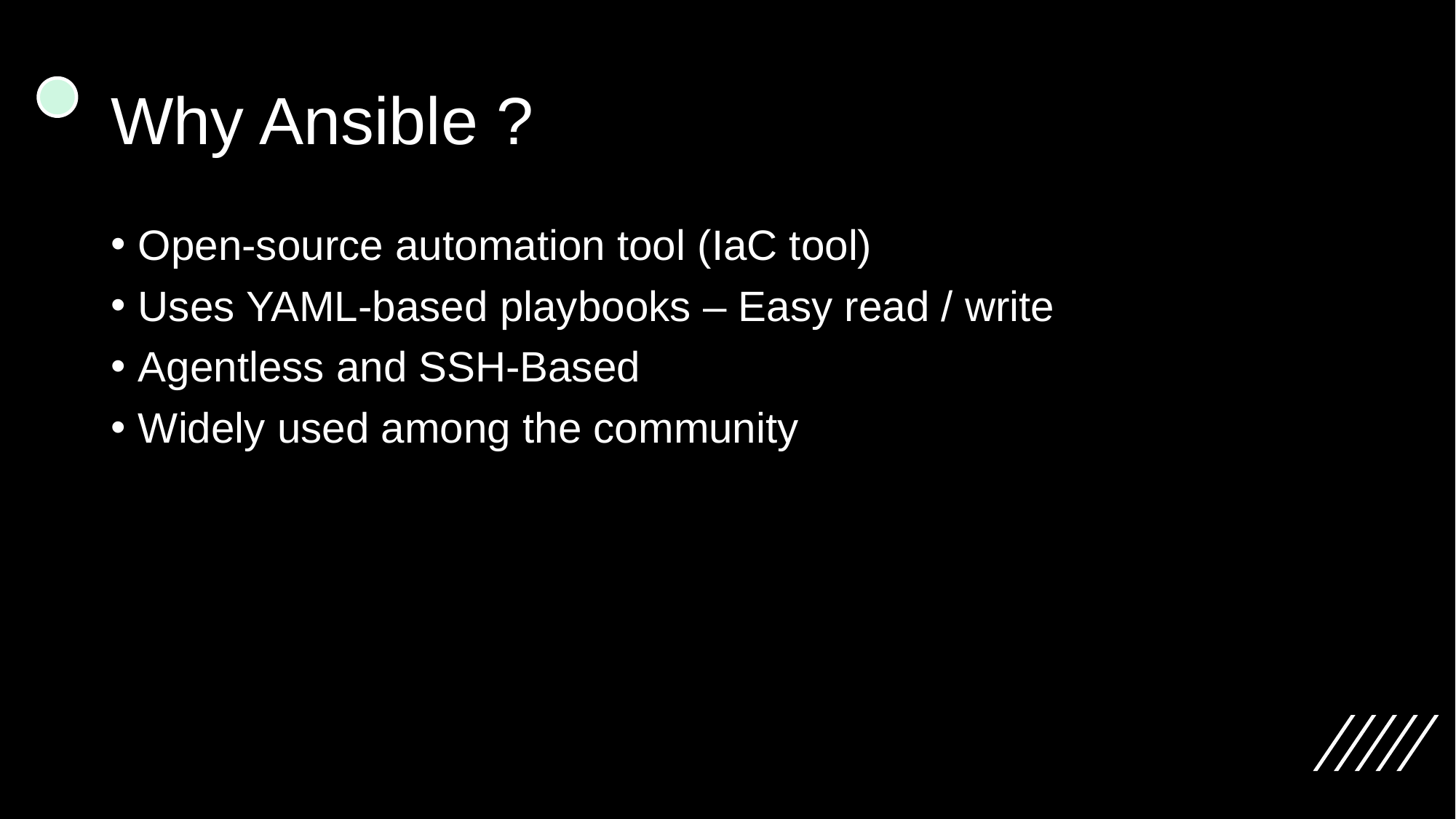

# Why Ansible ?
Open-source automation tool (IaC tool)
Uses YAML-based playbooks – Easy read / write
Agentless and SSH-Based
Widely used among the community